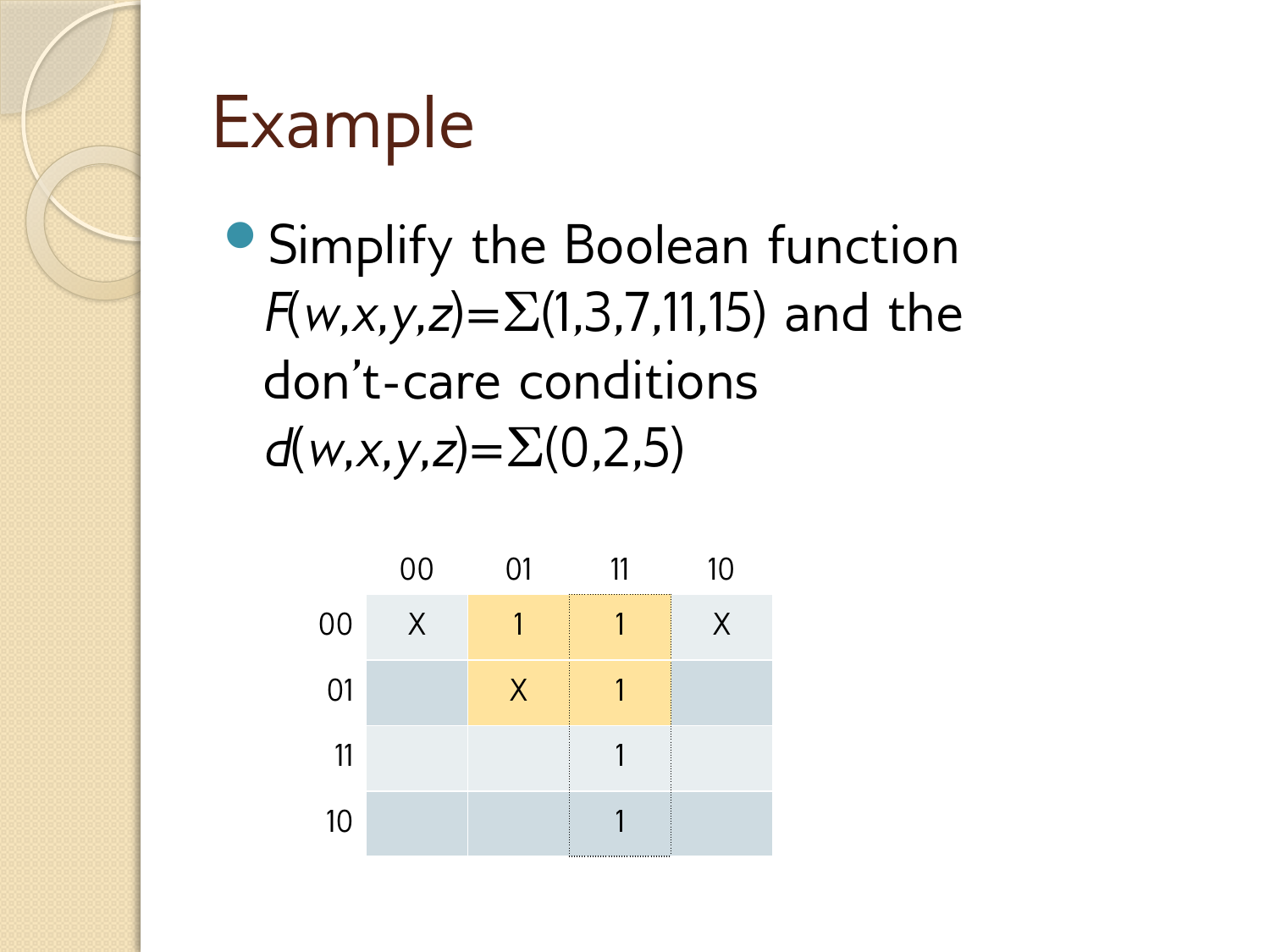

# Example
Simplify the Boolean function
F(w,x,y,z)=Σ(1,3,7,11,15) and the
don’t-care conditions
d(w,x,y,z)=Σ(0,2,5)
|  | 00 | 01 | 11 | 10 |
| --- | --- | --- | --- | --- |
| 00 | X | 1 | 1 | X |
| 01 |  | X | 1 |  |
| 11 |  |  | 1 |  |
| 10 |  |  | 1 |  |